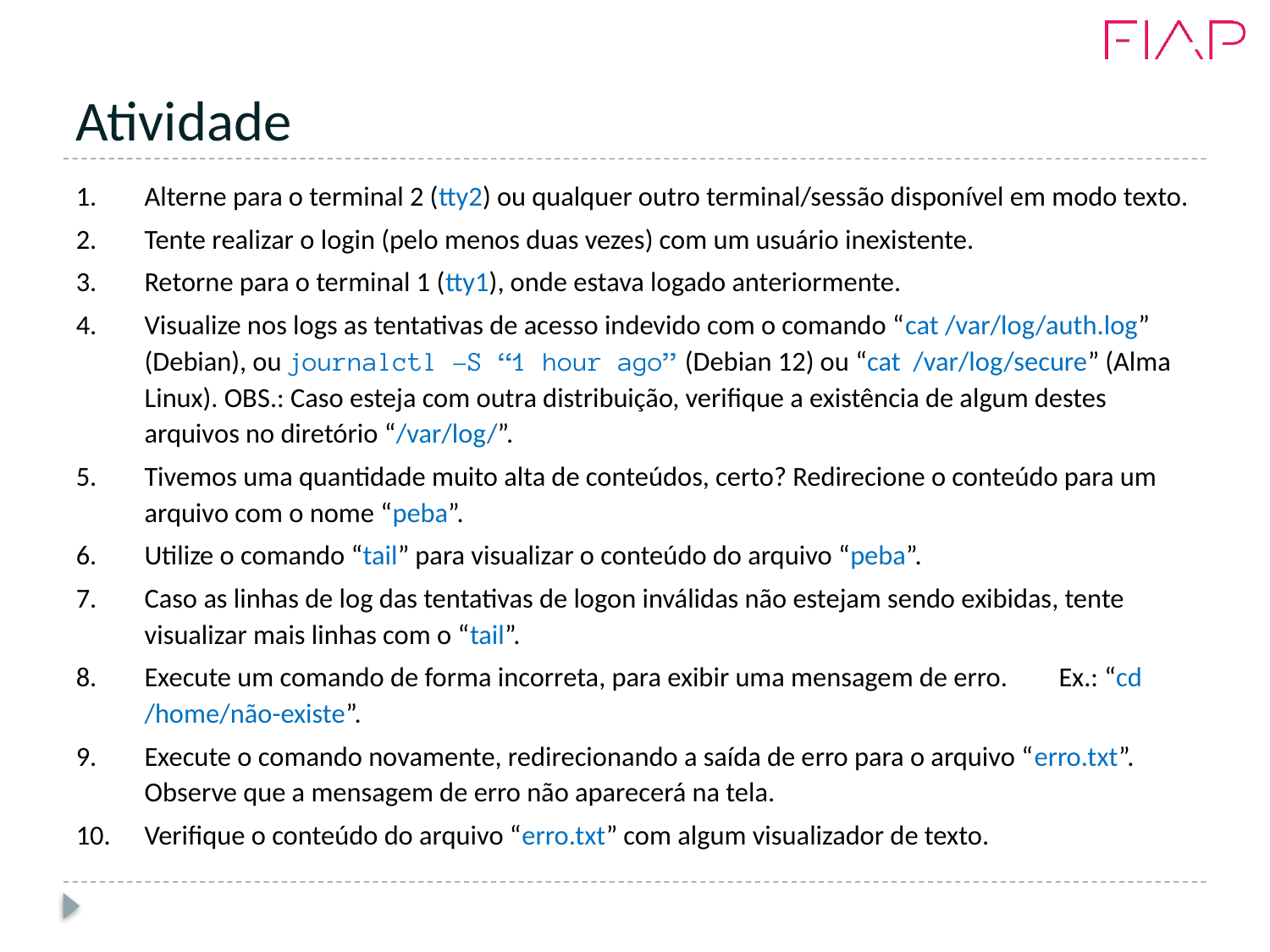

# Atividade
Alterne para o terminal 2 (tty2) ou qualquer outro terminal/sessão disponível em modo texto.
Tente realizar o login (pelo menos duas vezes) com um usuário inexistente.
Retorne para o terminal 1 (tty1), onde estava logado anteriormente.
Visualize nos logs as tentativas de acesso indevido com o comando “cat /var/log/auth.log” (Debian), ou journalctl –S “1 hour ago” (Debian 12) ou “cat  /var/log/secure” (Alma Linux). OBS.: Caso esteja com outra distribuição, verifique a existência de algum destes arquivos no diretório “/var/log/”.
Tivemos uma quantidade muito alta de conteúdos, certo? Redirecione o conteúdo para um arquivo com o nome “peba”.
Utilize o comando “tail” para visualizar o conteúdo do arquivo “peba”.
Caso as linhas de log das tentativas de logon inválidas não estejam sendo exibidas, tente visualizar mais linhas com o “tail”.
Execute um comando de forma incorreta, para exibir uma mensagem de erro. 		Ex.: “cd  /home/não-existe”.
Execute o comando novamente, redirecionando a saída de erro para o arquivo “erro.txt”. Observe que a mensagem de erro não aparecerá na tela.
Verifique o conteúdo do arquivo “erro.txt” com algum visualizador de texto.